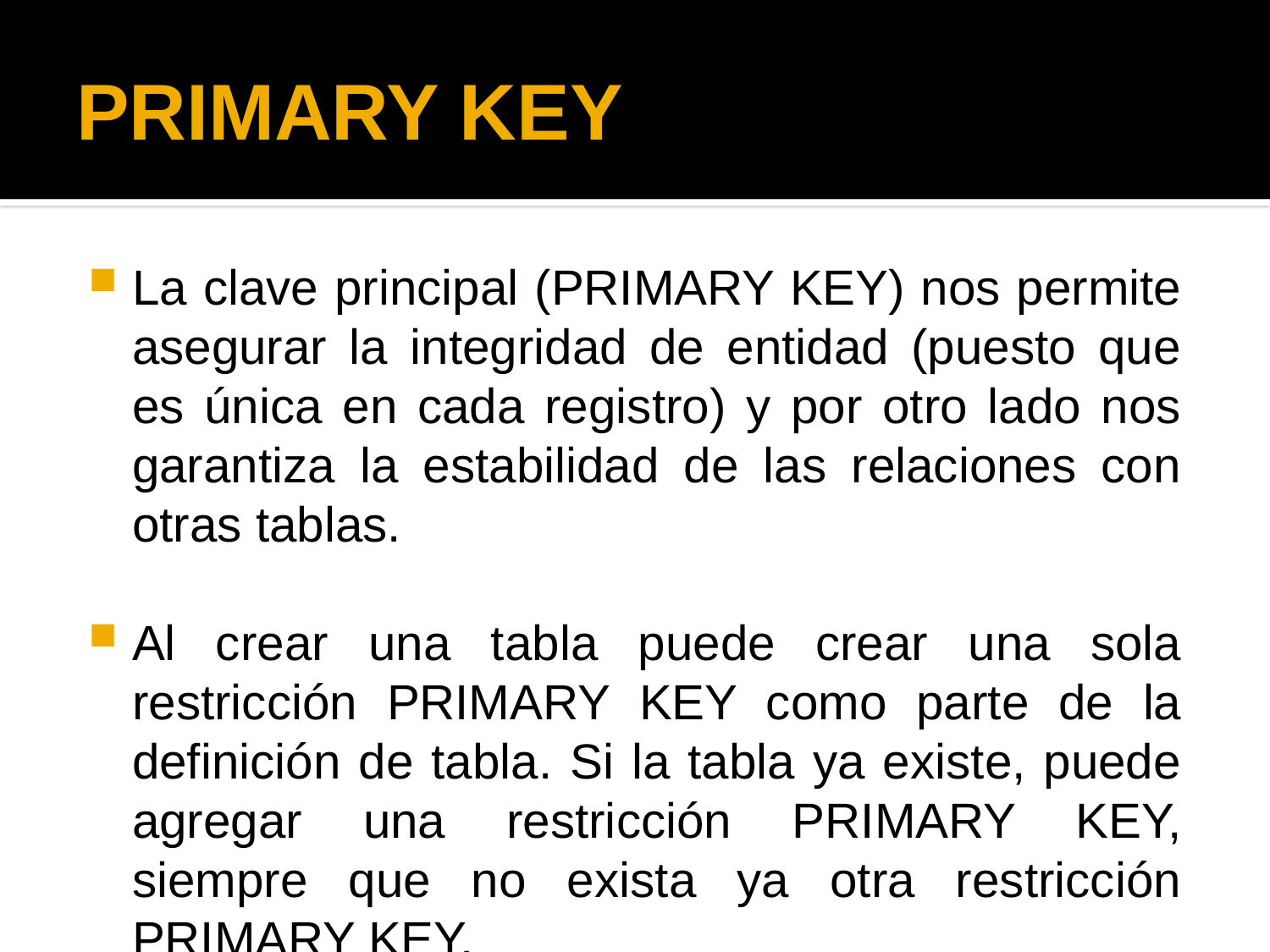

# PRIMARY KEY
La clave principal (PRIMARY KEY) nos permite asegurar la integridad de entidad (puesto que es única en cada registro) y por otro lado nos garantiza la estabilidad de las relaciones con otras tablas.

Al crear una tabla puede crear una sola restricción PRIMARY KEY como parte de la definición de tabla. Si la tabla ya existe, puede agregar una restricción PRIMARY KEY, siempre que no exista ya otra restricción PRIMARY KEY.